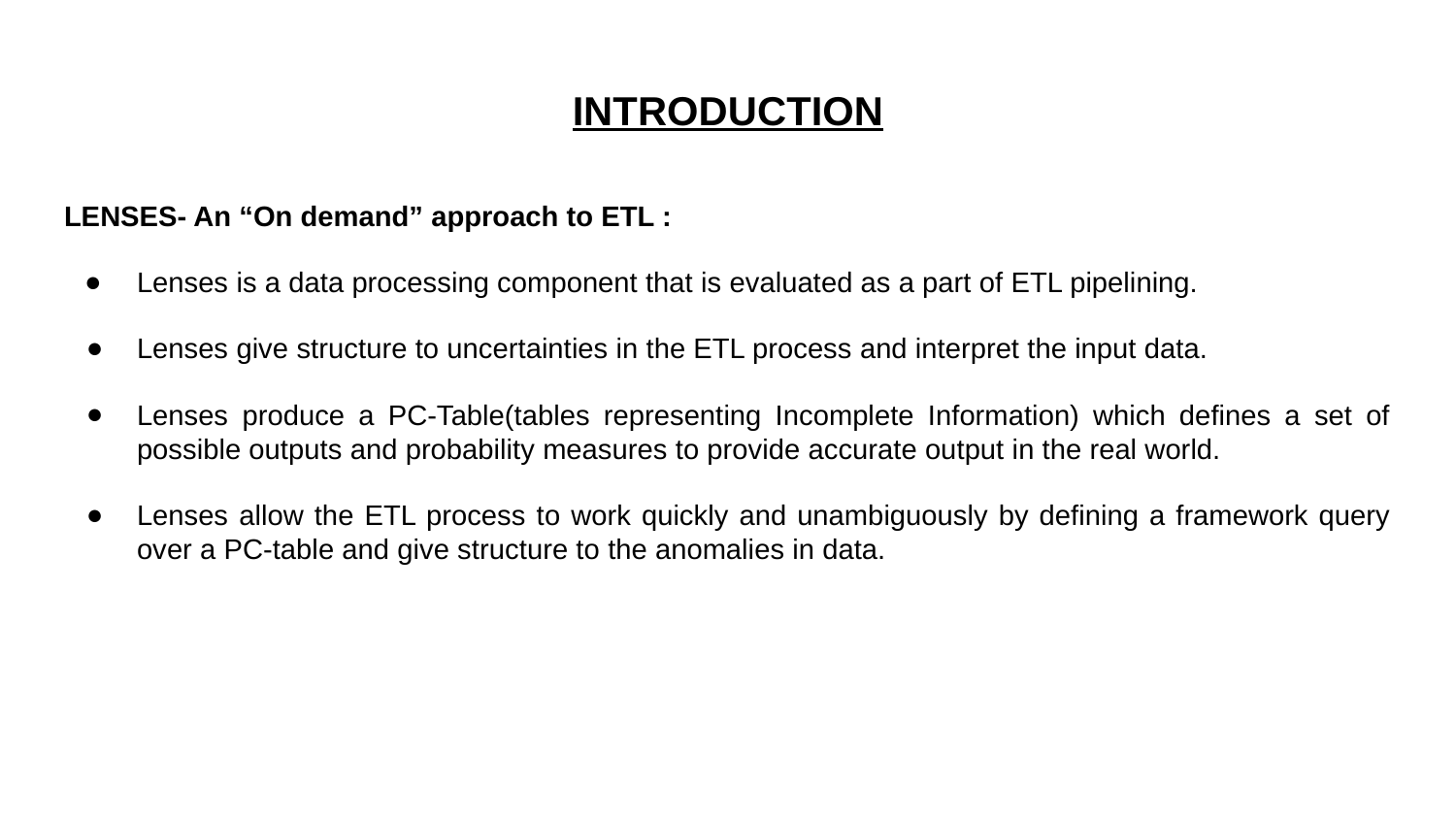

# INTRODUCTION
LENSES- An “On demand” approach to ETL :
Lenses is a data processing component that is evaluated as a part of ETL pipelining.
Lenses give structure to uncertainties in the ETL process and interpret the input data.
Lenses produce a PC-Table(tables representing Incomplete Information) which defines a set of possible outputs and probability measures to provide accurate output in the real world.
Lenses allow the ETL process to work quickly and unambiguously by defining a framework query over a PC-table and give structure to the anomalies in data.